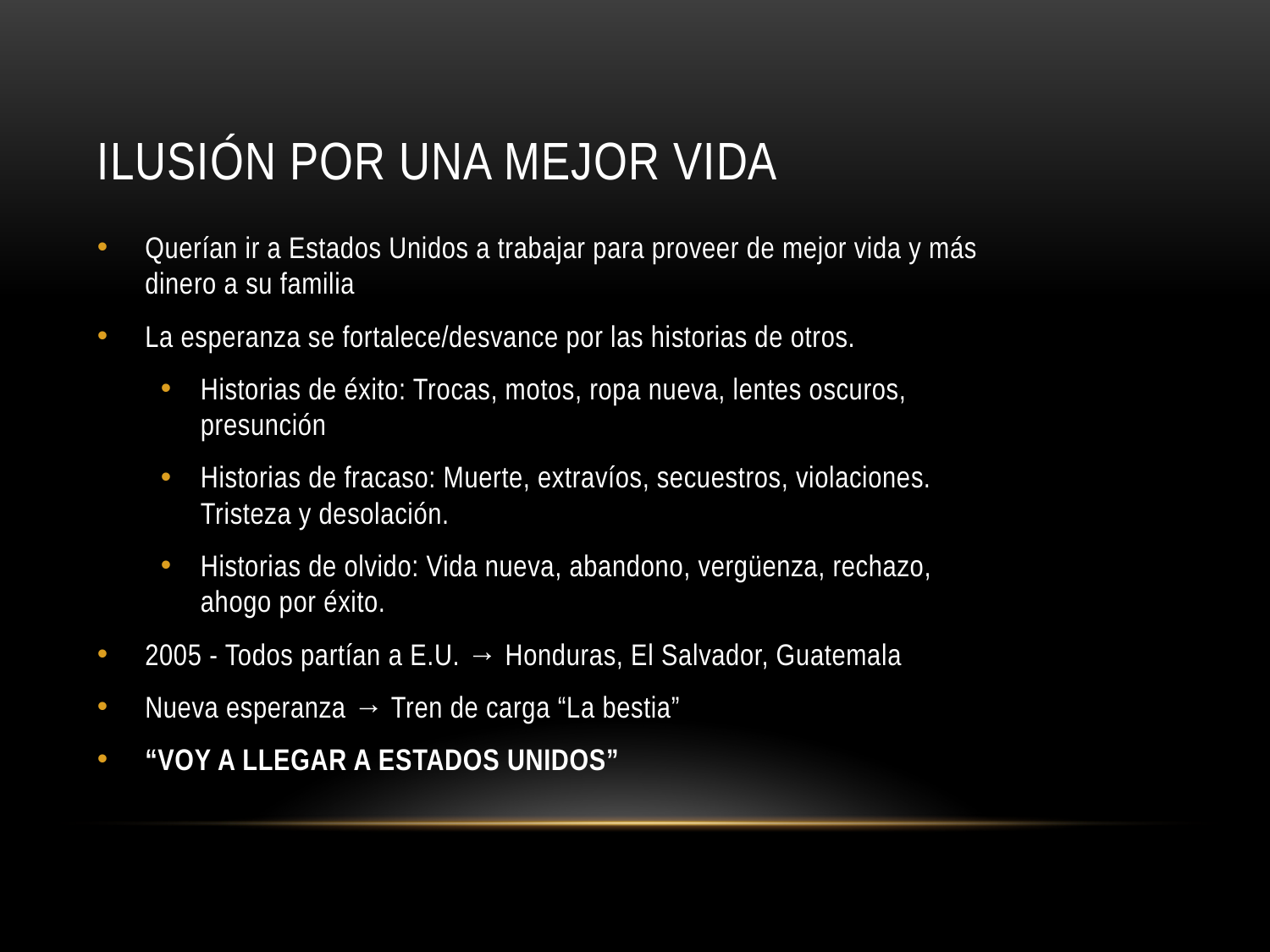

# Ilusión por una mejor vida
Querían ir a Estados Unidos a trabajar para proveer de mejor vida y más dinero a su familia
La esperanza se fortalece/desvance por las historias de otros.
Historias de éxito: Trocas, motos, ropa nueva, lentes oscuros, presunción
Historias de fracaso: Muerte, extravíos, secuestros, violaciones. Tristeza y desolación.
Historias de olvido: Vida nueva, abandono, vergüenza, rechazo, ahogo por éxito.
2005 - Todos partían a E.U. → Honduras, El Salvador, Guatemala
Nueva esperanza → Tren de carga “La bestia”
“VOY A LLEGAR A ESTADOS UNIDOS”